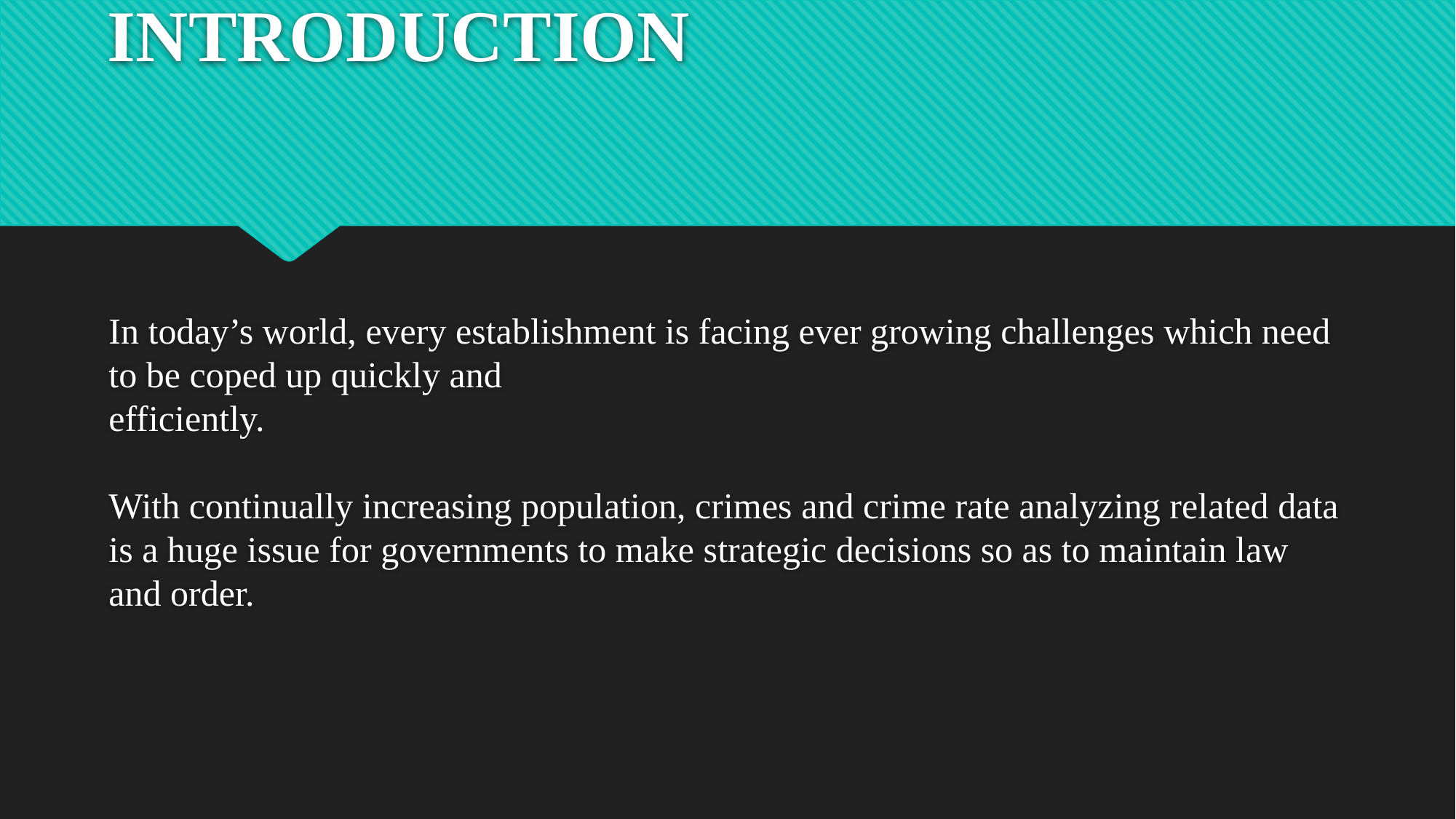

# INTRODUCTION
In today’s world, every establishment is facing ever growing challenges which need to be coped up quickly and
efficiently.
With continually increasing population, crimes and crime rate analyzing related data is a huge issue for governments to make strategic decisions so as to maintain law and order.